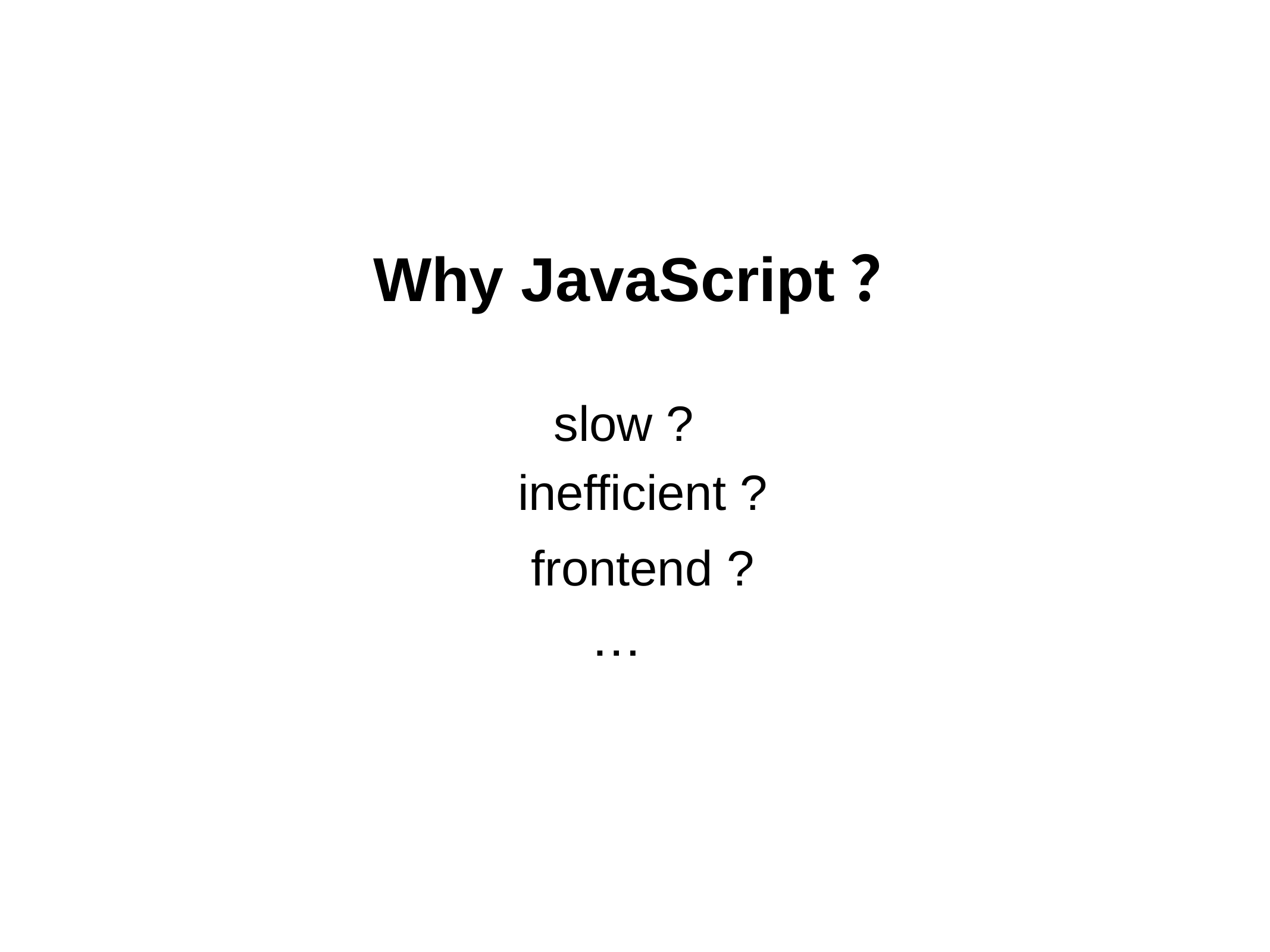

Why JavaScript？
slow ?
inefficient ?
frontend ?
…